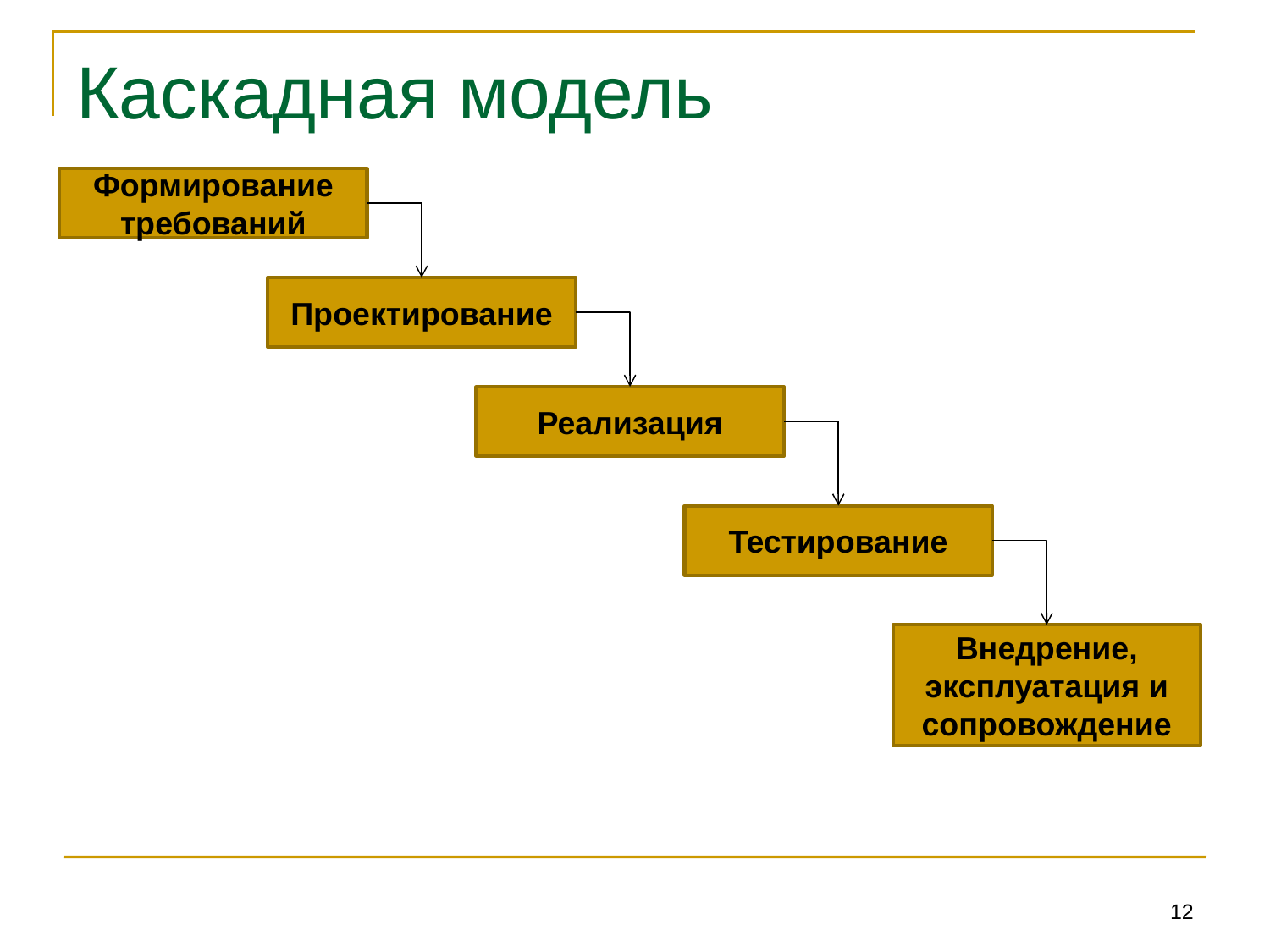

# Каскадная модель
Формирование
требований
Проектирование
Реализация
Тестирование
Внедрение,
эксплуатация и сопровождение
12